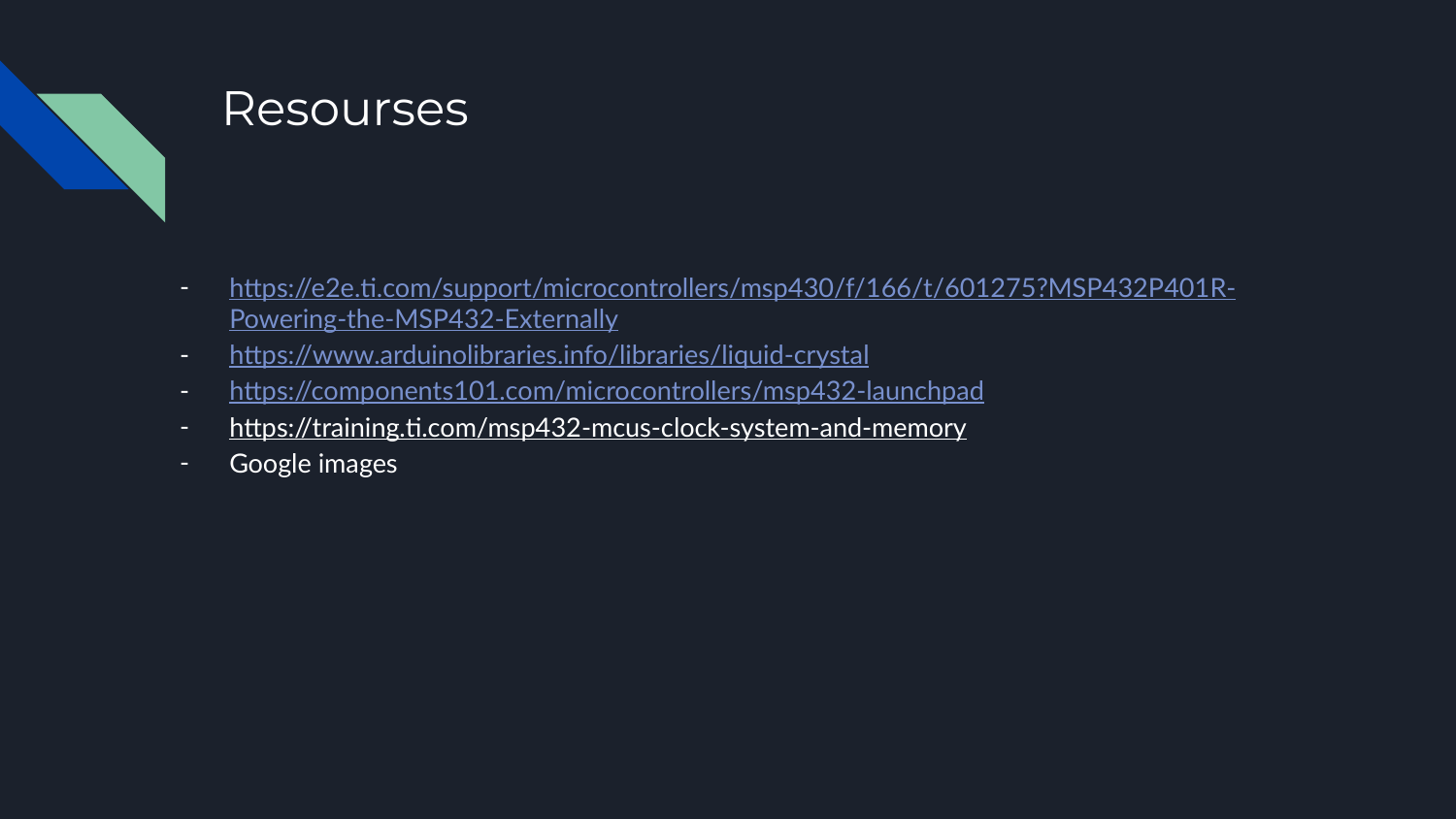

# Resourses
https://e2e.ti.com/support/microcontrollers/msp430/f/166/t/601275?MSP432P401R-Powering-the-MSP432-Externally
https://www.arduinolibraries.info/libraries/liquid-crystal
https://components101.com/microcontrollers/msp432-launchpad
https://training.ti.com/msp432-mcus-clock-system-and-memory
Google images